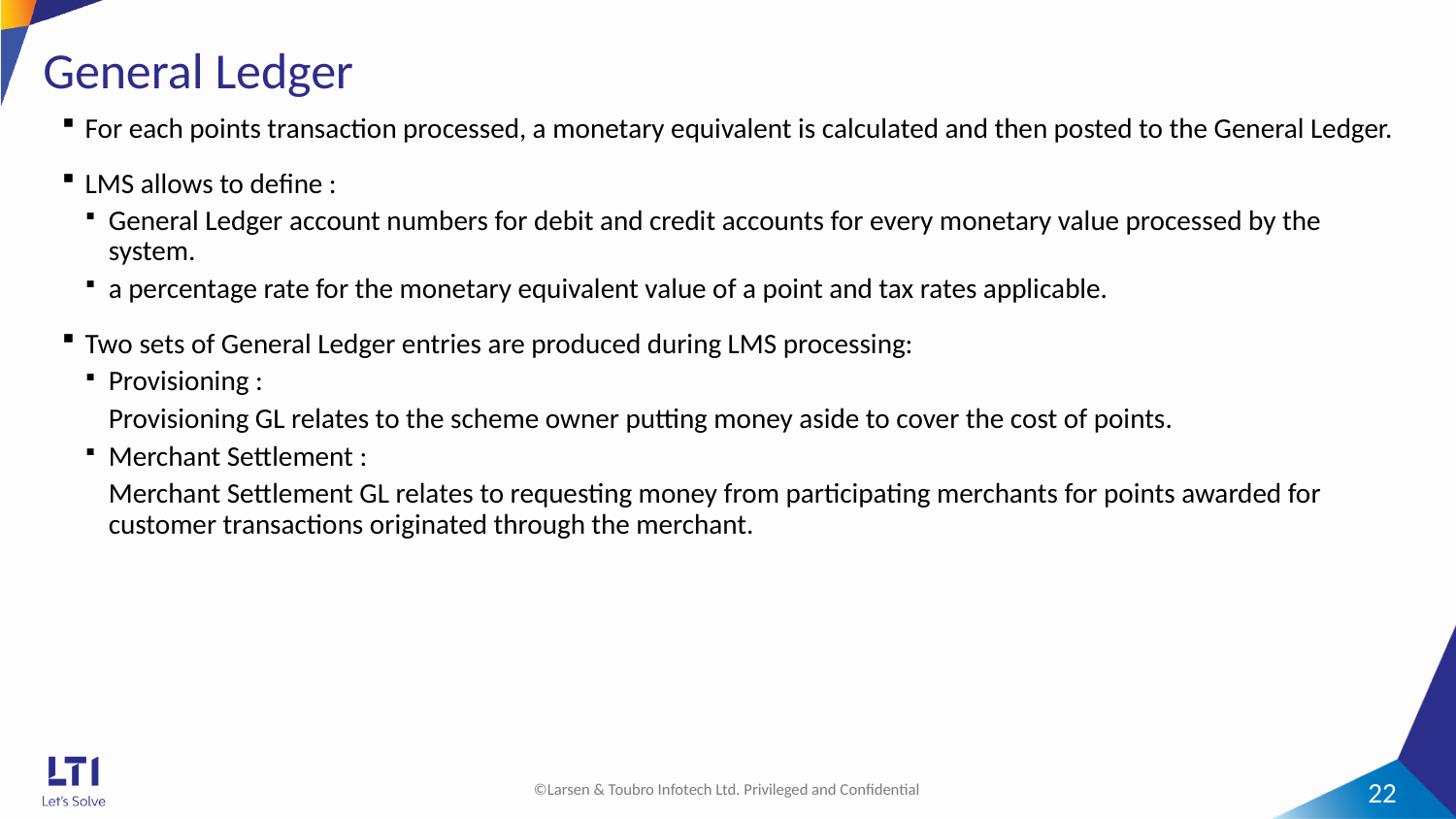

# General Ledger
For each points transaction processed, a monetary equivalent is calculated and then posted to the General Ledger.
LMS allows to define :
General Ledger account numbers for debit and credit accounts for every monetary value processed by the system.
a percentage rate for the monetary equivalent value of a point and tax rates applicable.
Two sets of General Ledger entries are produced during LMS processing:
Provisioning :
	Provisioning GL relates to the scheme owner putting money aside to cover the cost of points.
Merchant Settlement :
	Merchant Settlement GL relates to requesting money from participating merchants for points awarded for customer transactions originated through the merchant.